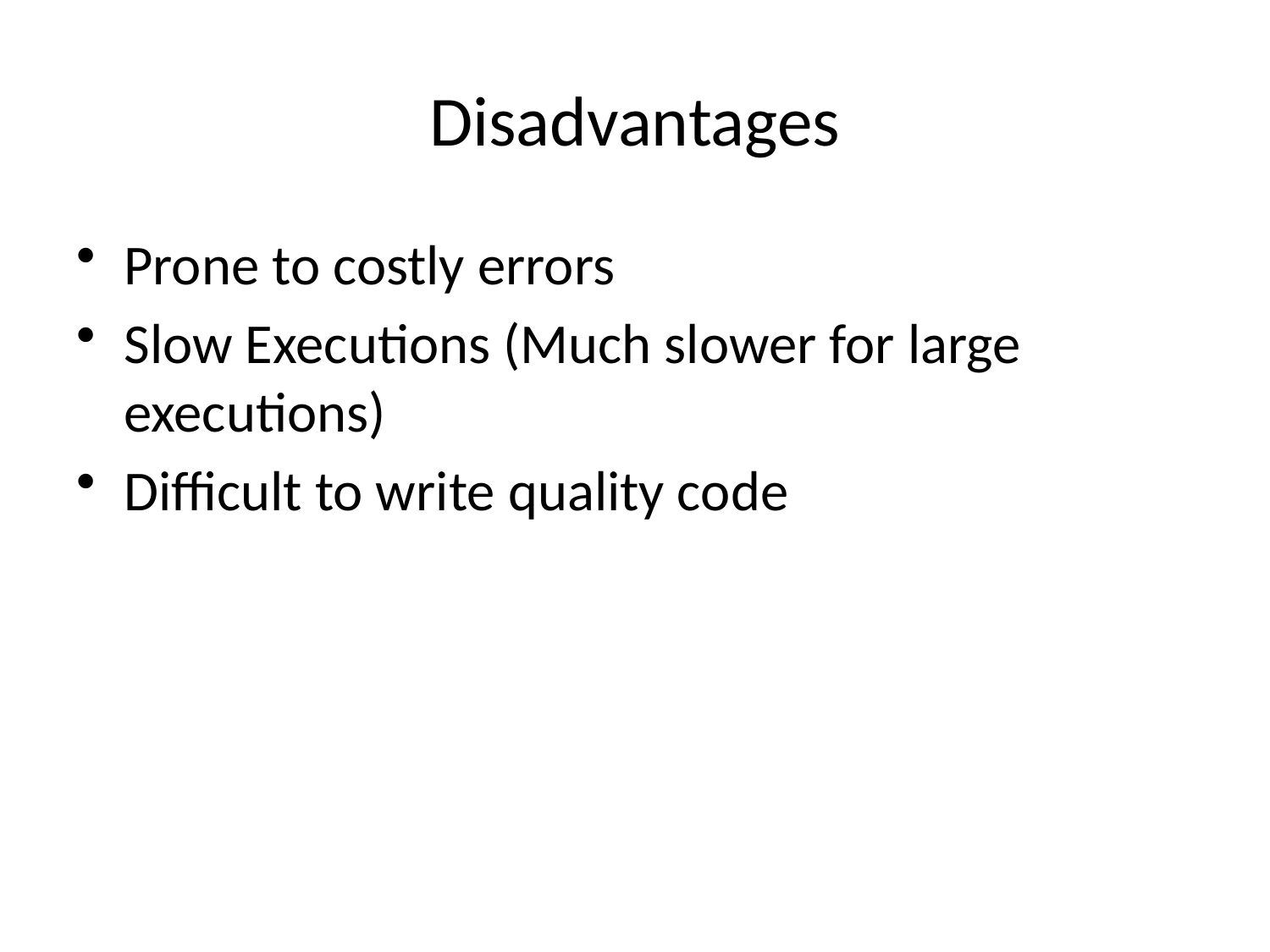

# Disadvantages
Prone to costly errors
Slow Executions (Much slower for large executions)
Difficult to write quality code